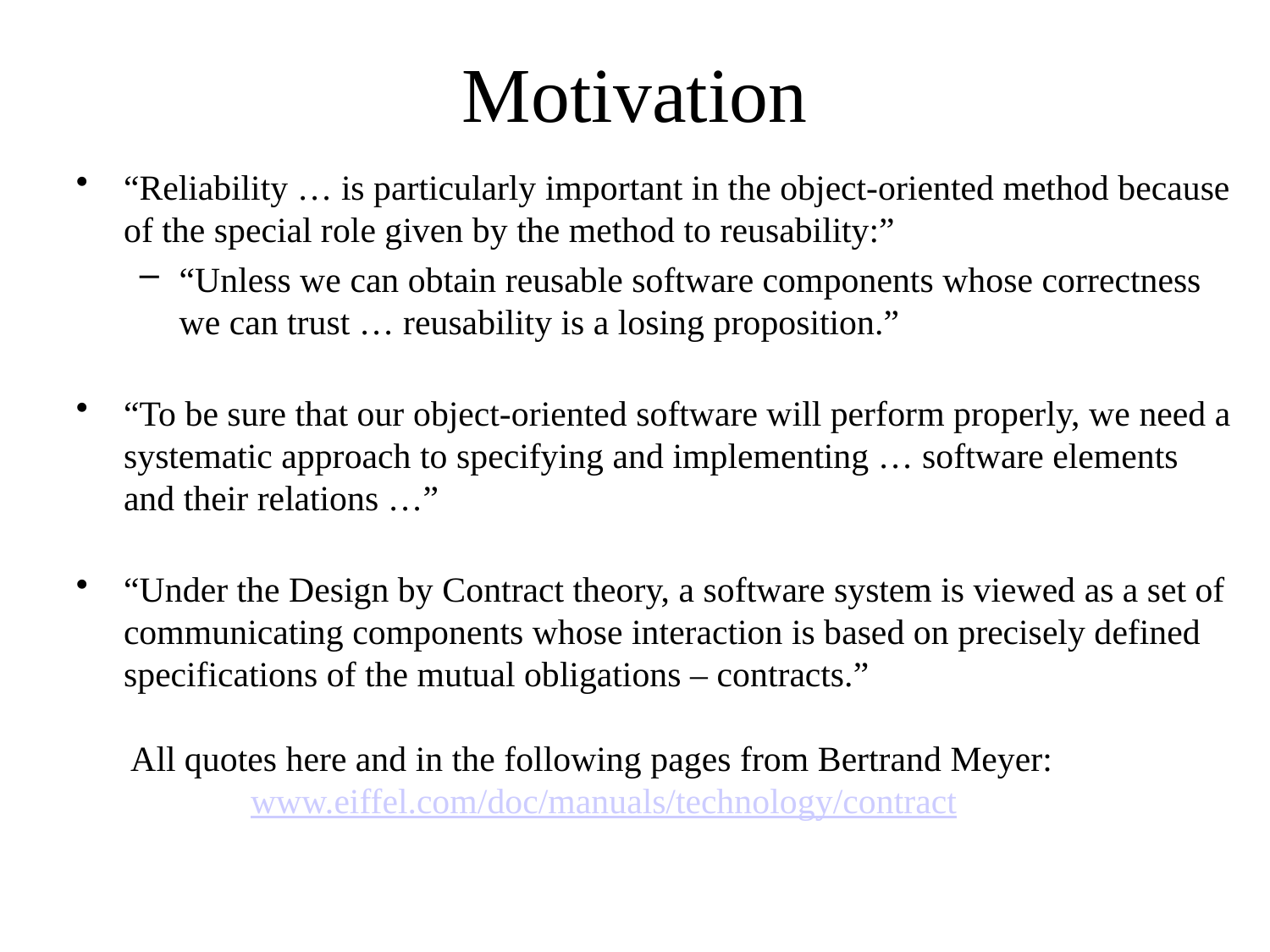

# Motivation
“Reliability … is particularly important in the object-oriented method because of the special role given by the method to reusability:”
“Unless we can obtain reusable software components whose correctness we can trust … reusability is a losing proposition.”
“To be sure that our object-oriented software will perform properly, we need a systematic approach to specifying and implementing … software elements and their relations …”
“Under the Design by Contract theory, a software system is viewed as a set of communicating components whose interaction is based on precisely defined specifications of the mutual obligations – contracts.”
 All quotes here and in the following pages from Bertrand Meyer:
 	www.eiffel.com/doc/manuals/technology/contract